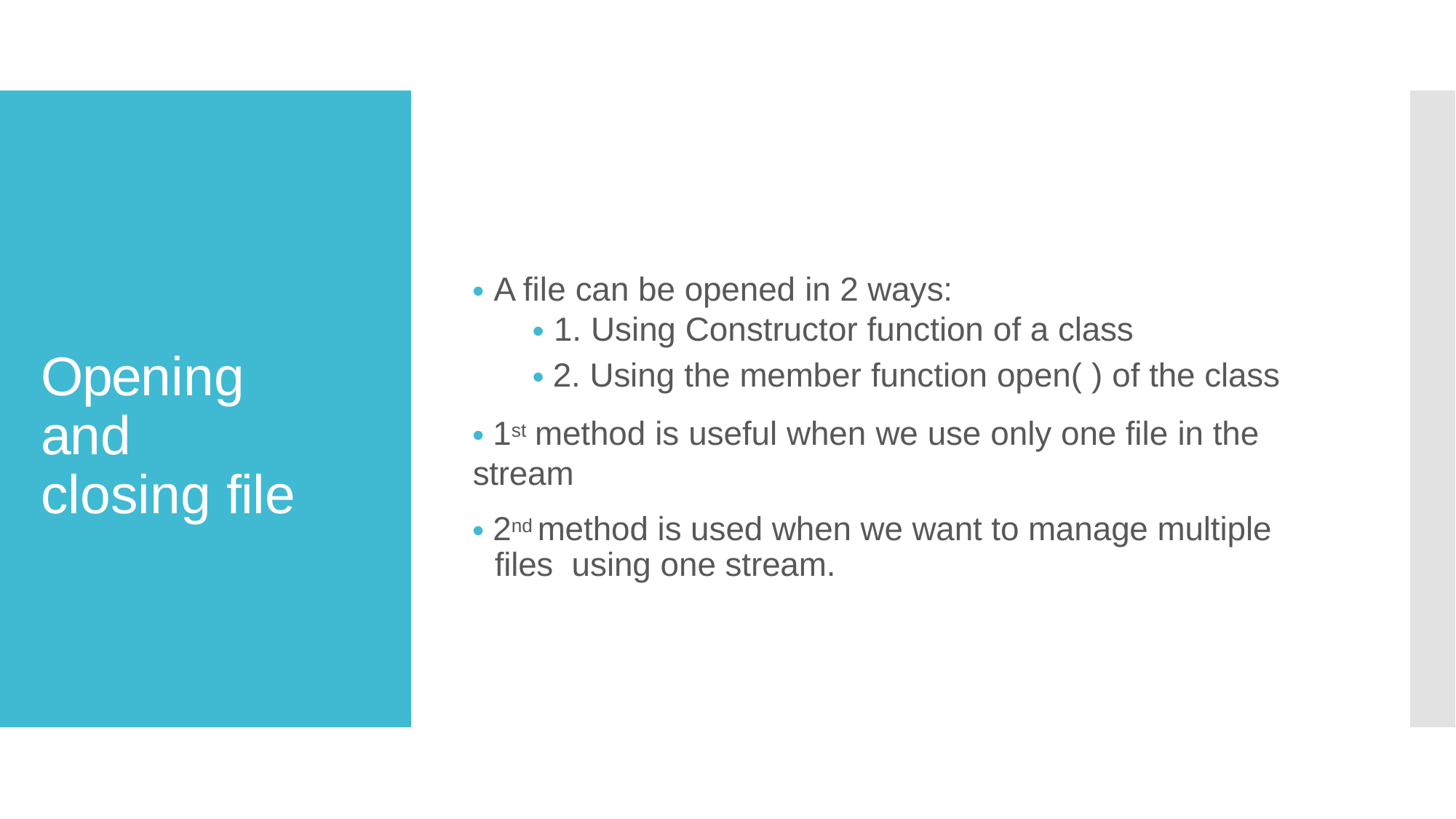

🞄 A file can be opened in 2 ways:
🞄 1. Using Constructor function of a class
🞄 2. Using the member function open( ) of the class
🞄 1st method is useful when we use only one file in the stream
🞄 2nd method is used when we want to manage multiple files  using one stream.
Opening and  closing file